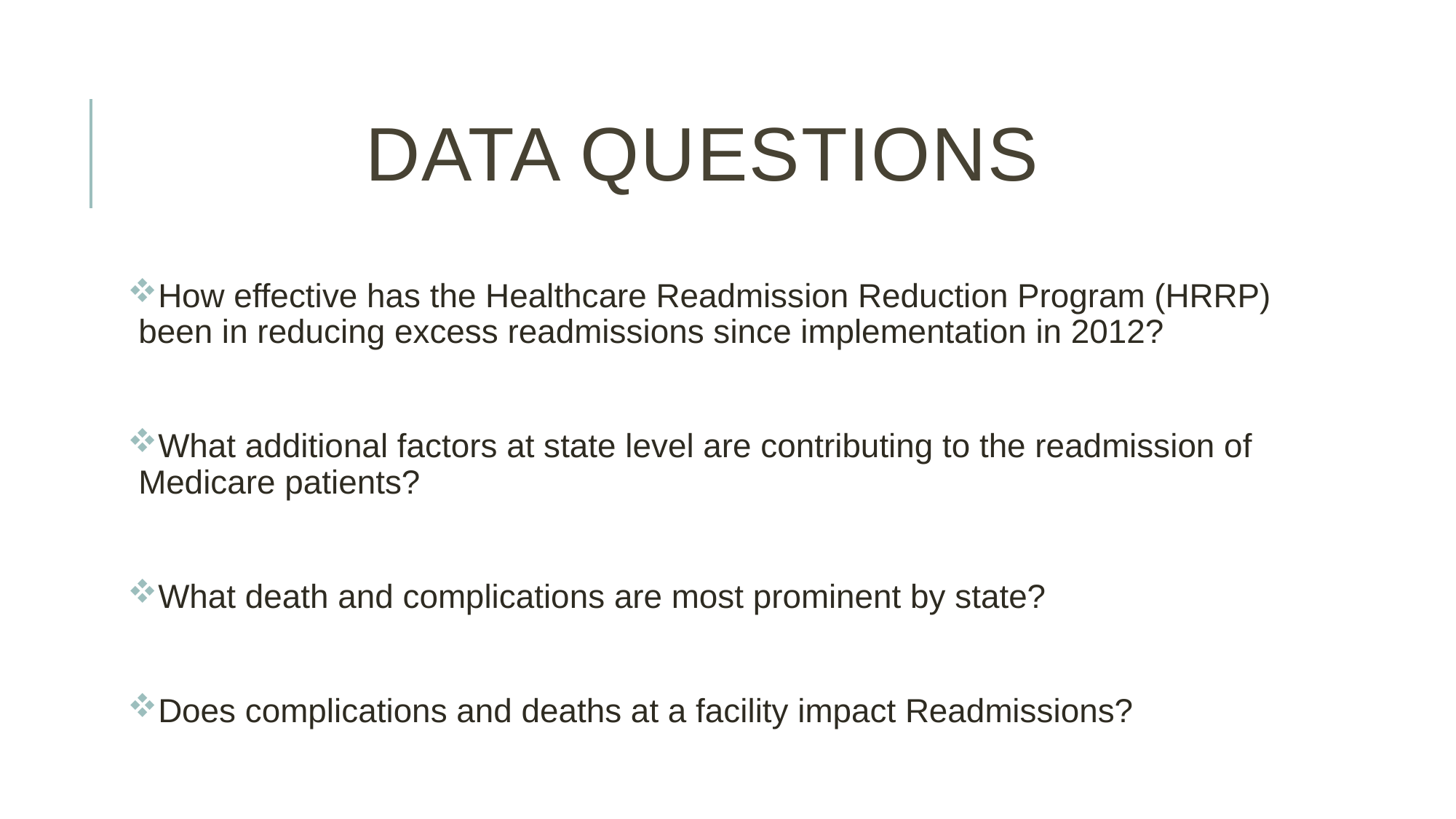

# Data Questions
How effective has the Healthcare Readmission Reduction Program (HRRP) been in reducing excess readmissions since implementation in 2012?

What additional factors at state level are contributing to the readmission of Medicare patients?

What death and complications are most prominent by state?

Does complications and deaths at a facility impact Readmissions?